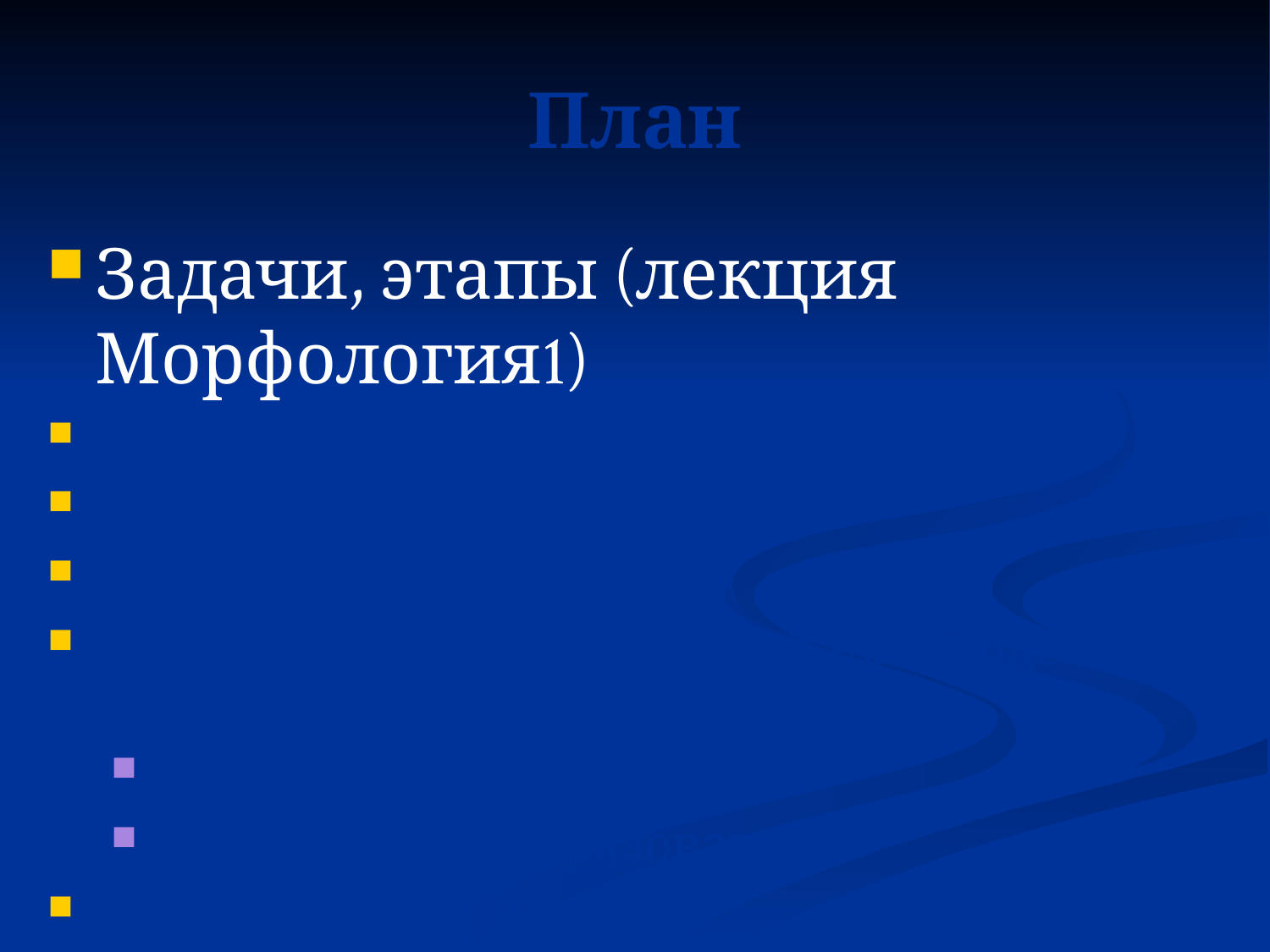

# План
Задачи, этапы (лекция Морфология1)
Лингвистические данные
Обзор технологий
Организация данных
Первичный анализ. Формальные модели (Тема 3)
Конечные автоматы.
Конечные преобразователи
Разрешение омонимии
Предсказание незнакомых слов